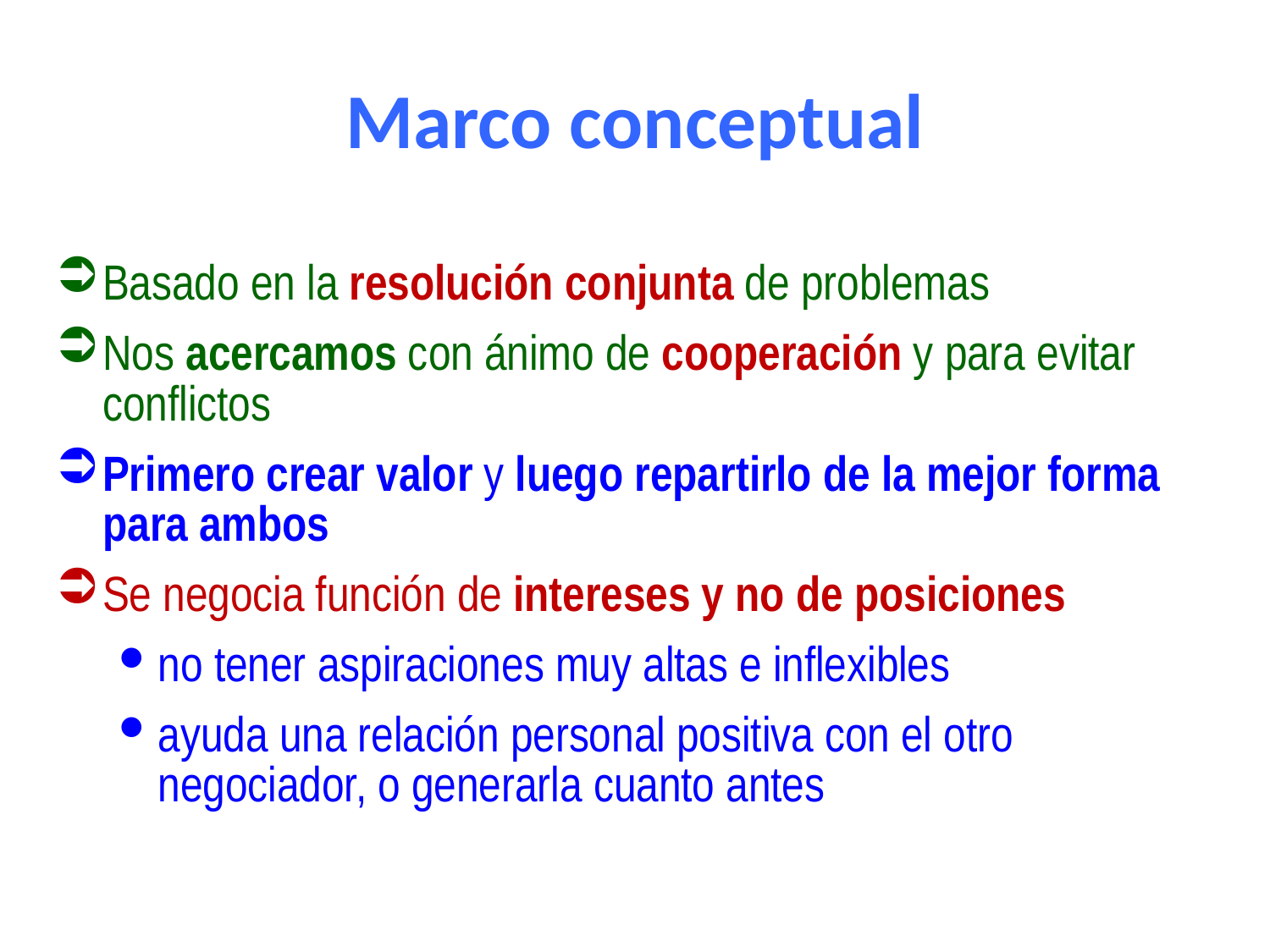

# Marco conceptual
Basado en la resolución conjunta de problemas
Nos acercamos con ánimo de cooperación y para evitar conflictos
Primero crear valor y luego repartirlo de la mejor forma para ambos
Se negocia función de intereses y no de posiciones
no tener aspiraciones muy altas e inflexibles
ayuda una relación personal positiva con el otro negociador, o generarla cuanto antes